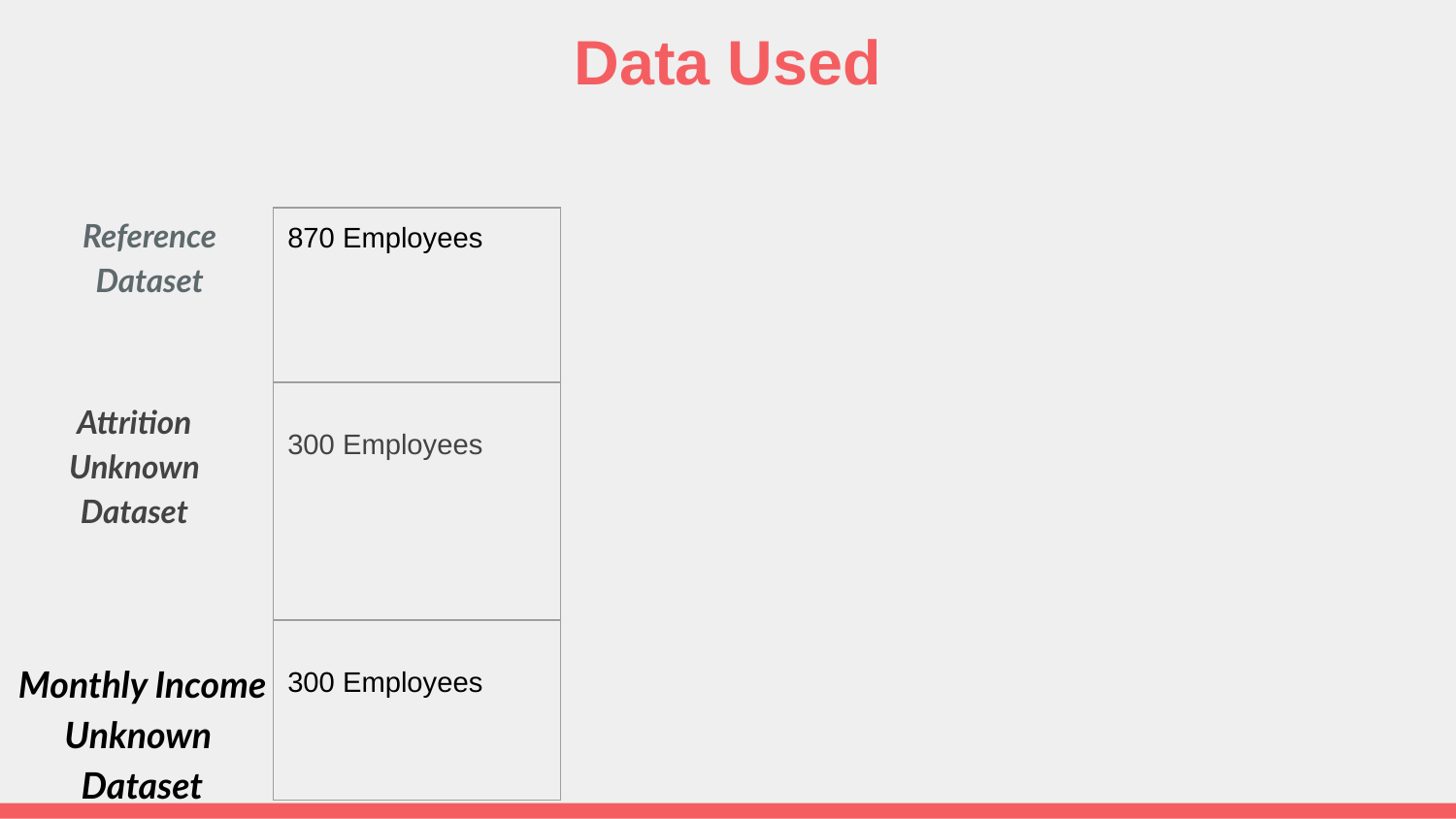

# Data Used
Reference Dataset
| 870 Employees |
| --- |
| 300 Employees |
| 300 Employees |
Attrition Unknown Dataset

Monthly Income Unknown  Dataset